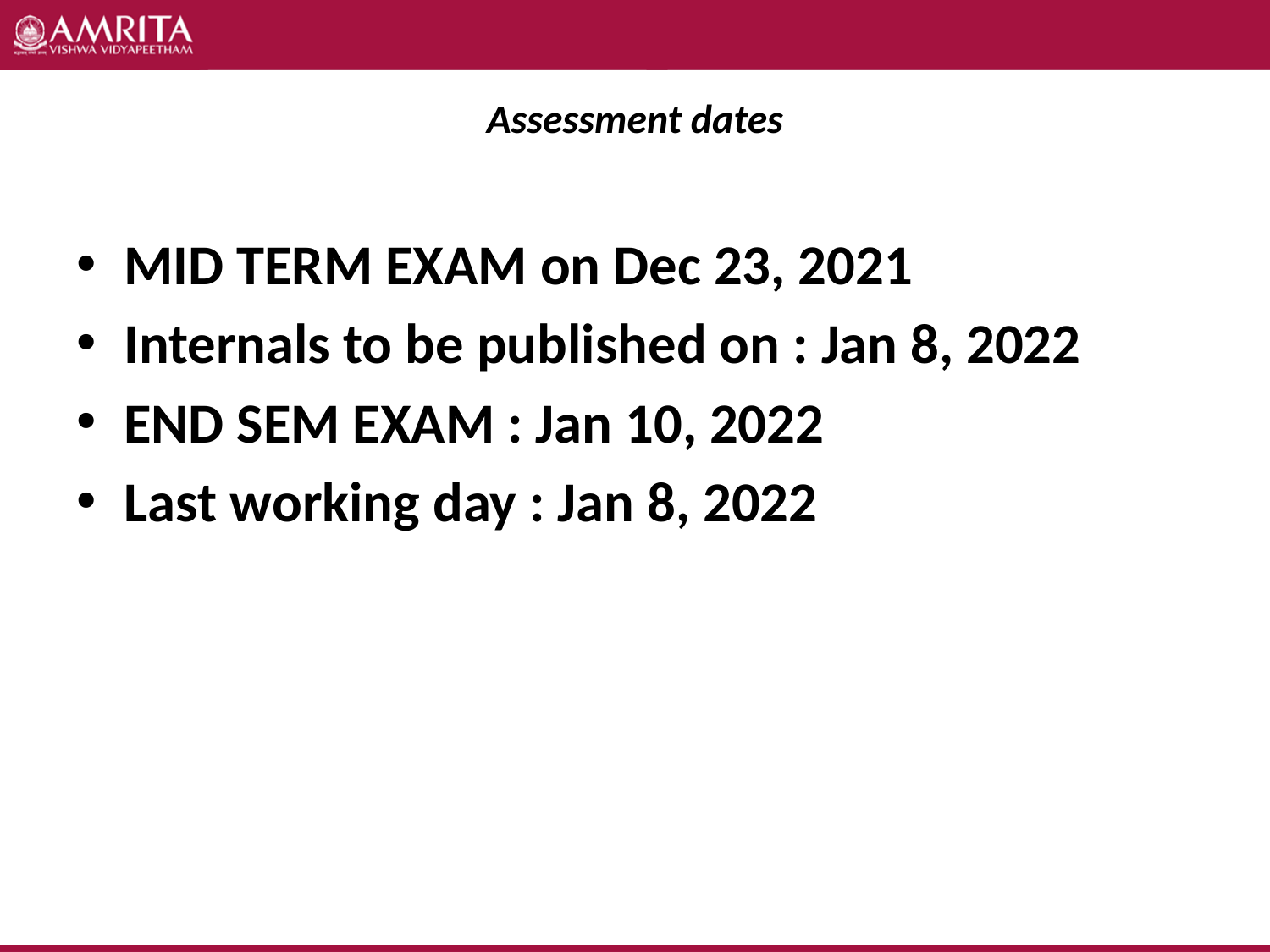

# Assessment dates
MID TERM EXAM on Dec 23, 2021
Internals to be published on : Jan 8, 2022
END SEM EXAM : Jan 10, 2022
Last working day : Jan 8, 2022